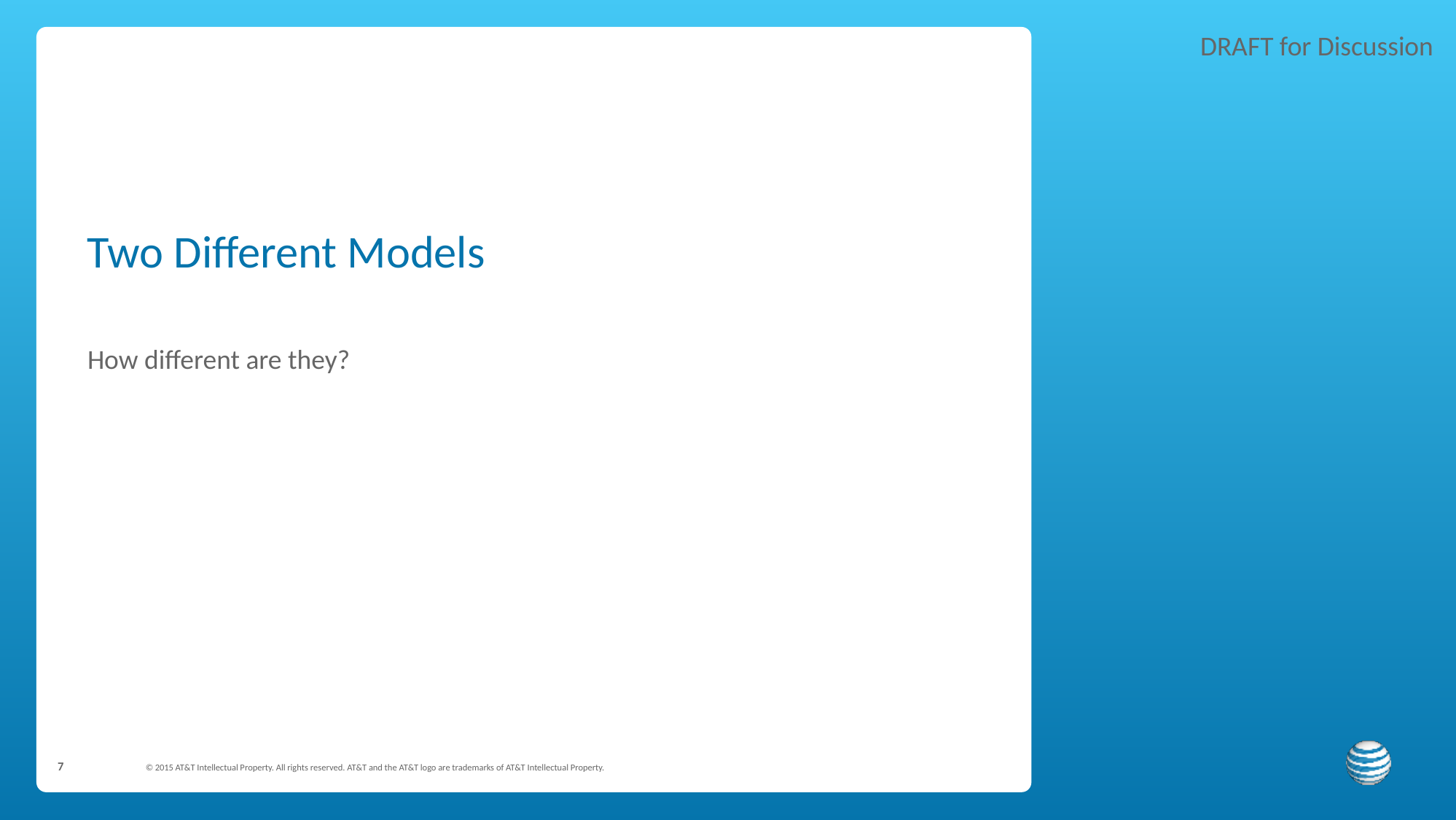

# Two Different Models
How different are they?
7